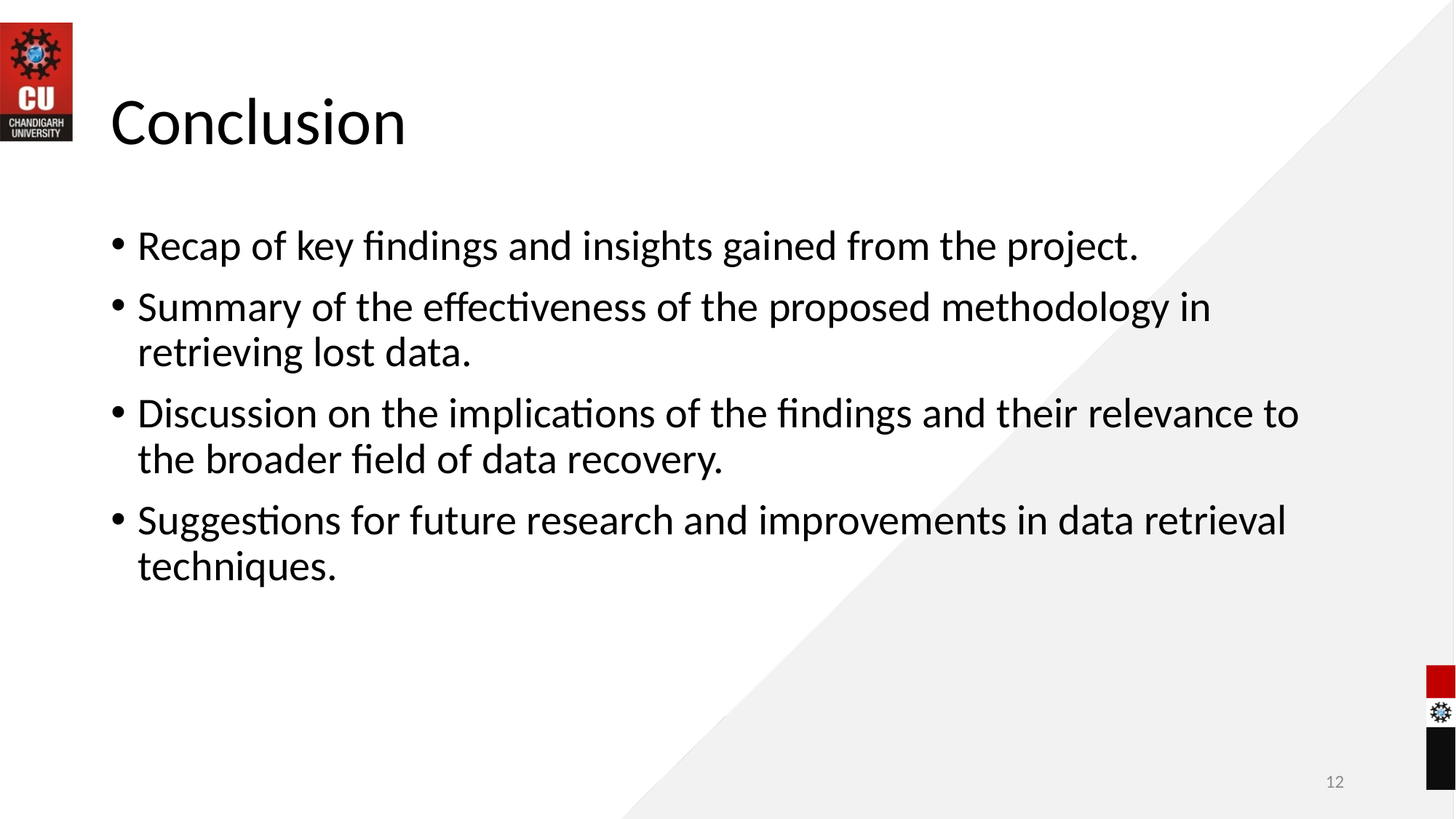

# Conclusion
Recap of key findings and insights gained from the project.
Summary of the effectiveness of the proposed methodology in retrieving lost data.
Discussion on the implications of the findings and their relevance to the broader field of data recovery.
Suggestions for future research and improvements in data retrieval techniques.
12